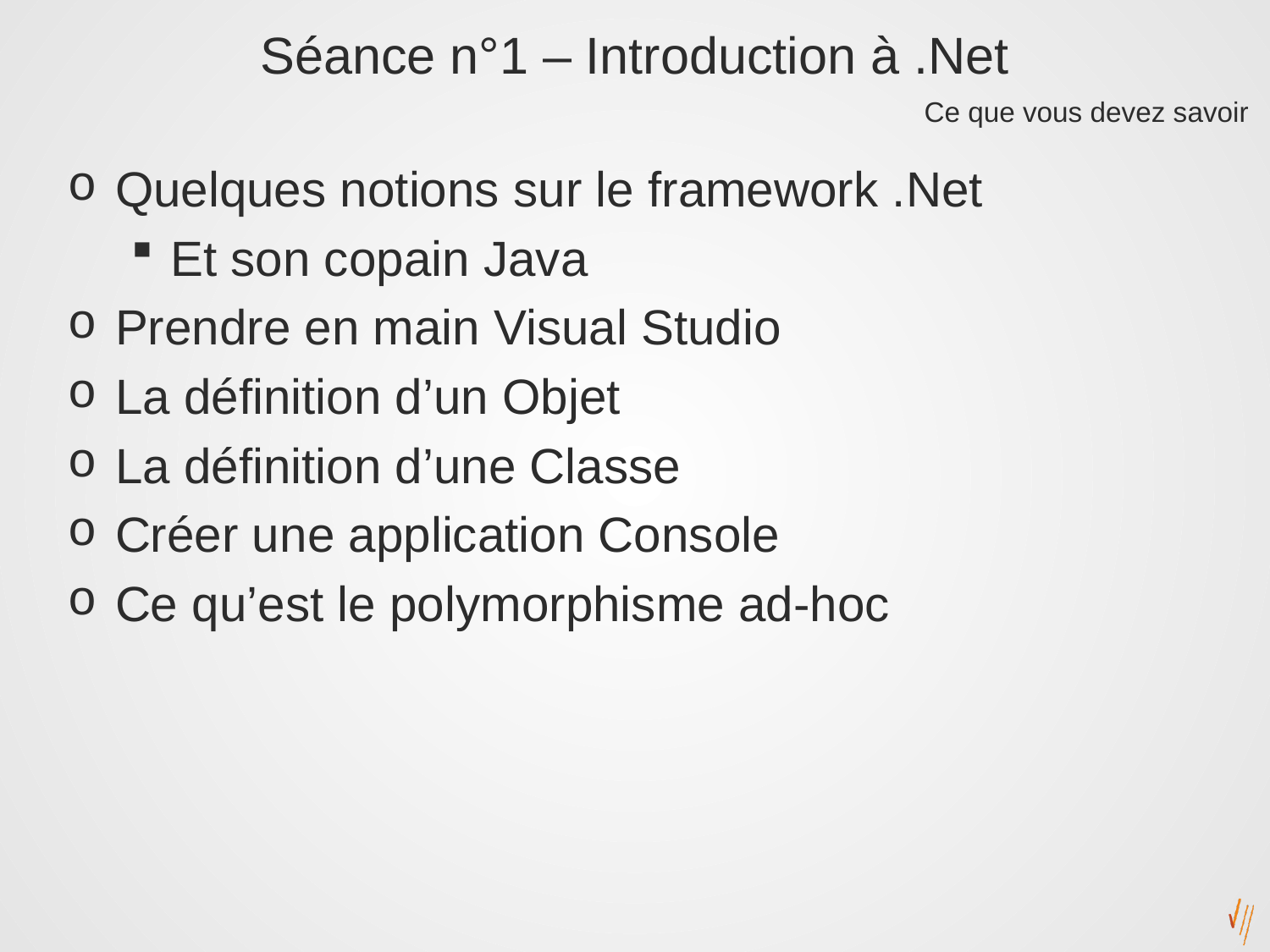

# Séance n°1 – Introduction à .Net
Quelques notions sur le framework .Net
Et son copain Java
Prendre en main Visual Studio
La définition d’un Objet
La définition d’une Classe
Créer une application Console
Ce qu’est le polymorphisme ad-hoc